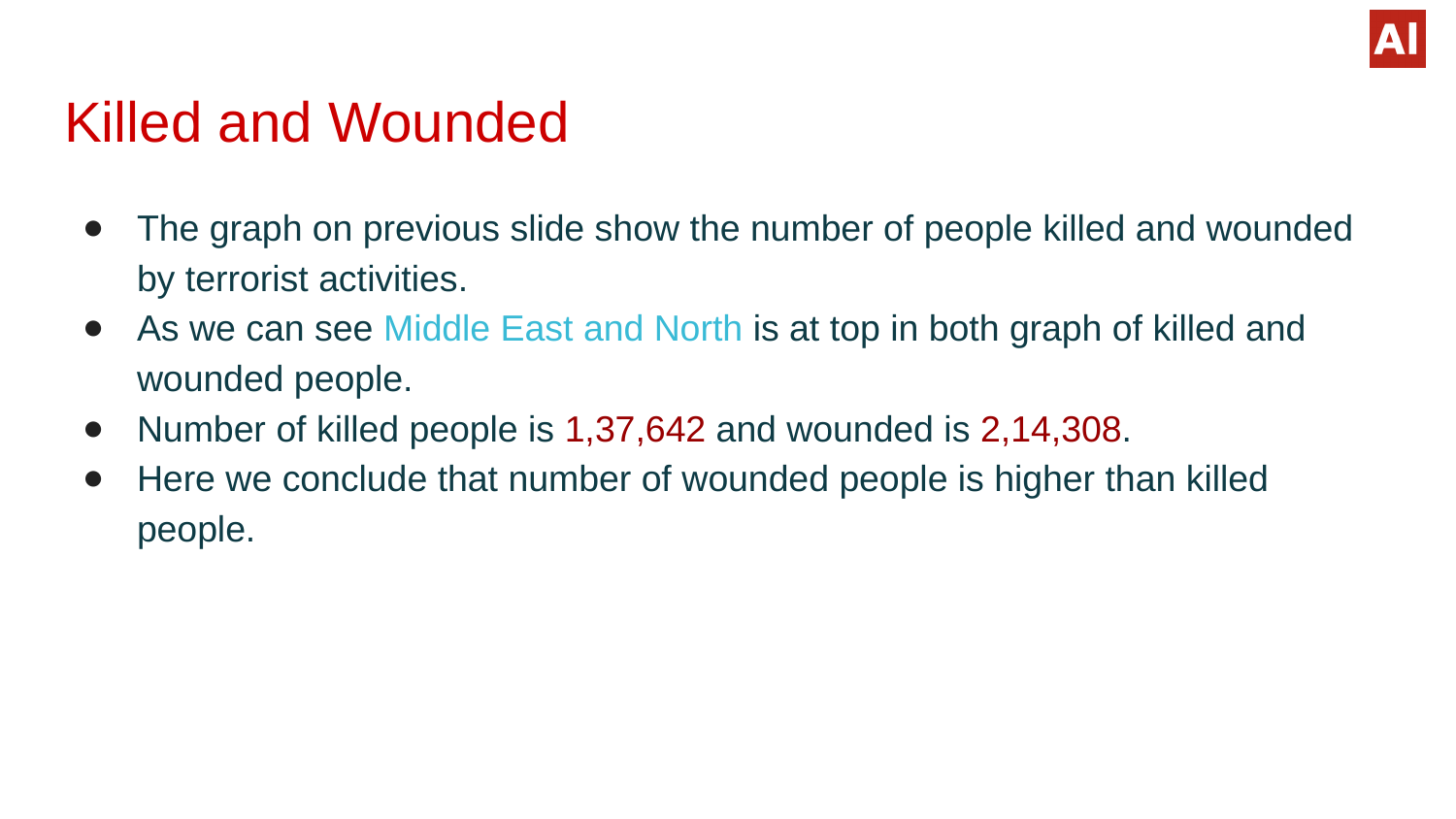

# Killed and Wounded
The graph on previous slide show the number of people killed and wounded by terrorist activities.
As we can see Middle East and North is at top in both graph of killed and wounded people.
Number of killed people is 1,37,642 and wounded is 2,14,308.
Here we conclude that number of wounded people is higher than killed people.